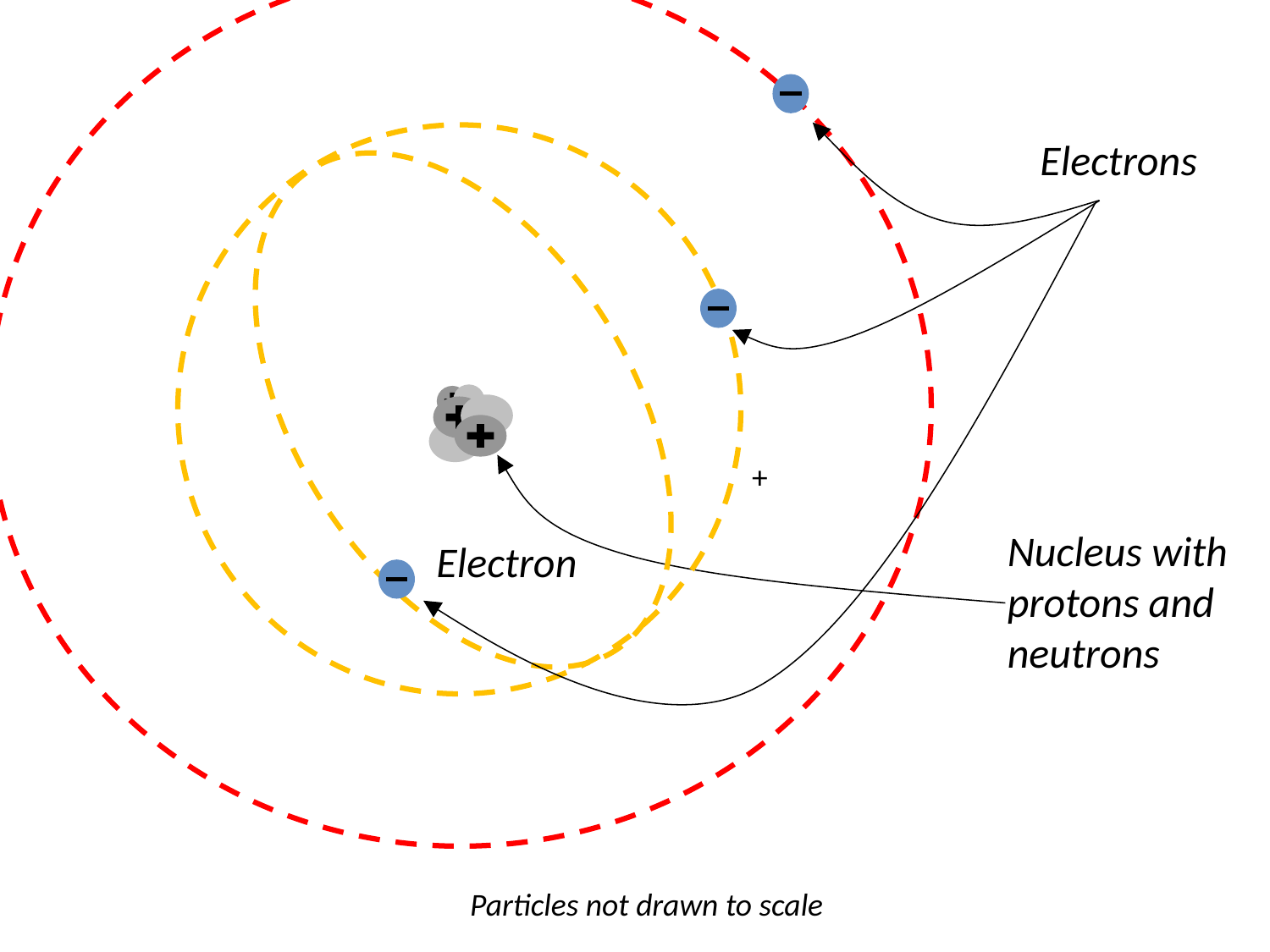

Electrons
+

Nucleus with protons and neutrons
Electron

Particles not drawn to scale